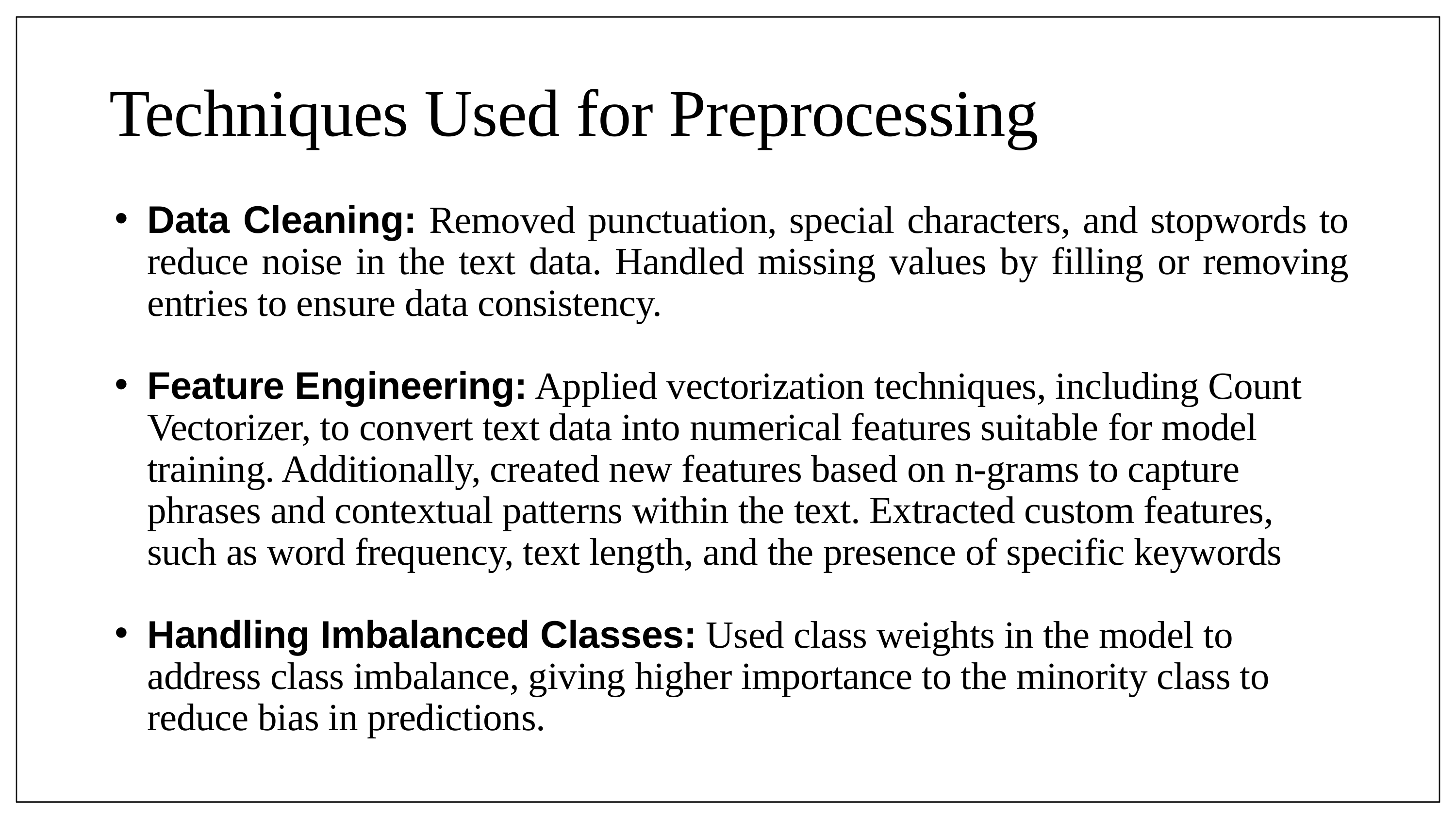

Techniques Used for Preprocessing
Data Cleaning: Removed punctuation, special characters, and stopwords to reduce noise in the text data. Handled missing values by filling or removing entries to ensure data consistency.

Feature Engineering: Applied vectorization techniques, including Count Vectorizer, to convert text data into numerical features suitable for model training. Additionally, created new features based on n-grams to capture phrases and contextual patterns within the text. Extracted custom features, such as word frequency, text length, and the presence of specific keywords

Handling Imbalanced Classes: Used class weights in the model to address class imbalance, giving higher importance to the minority class to reduce bias in predictions.